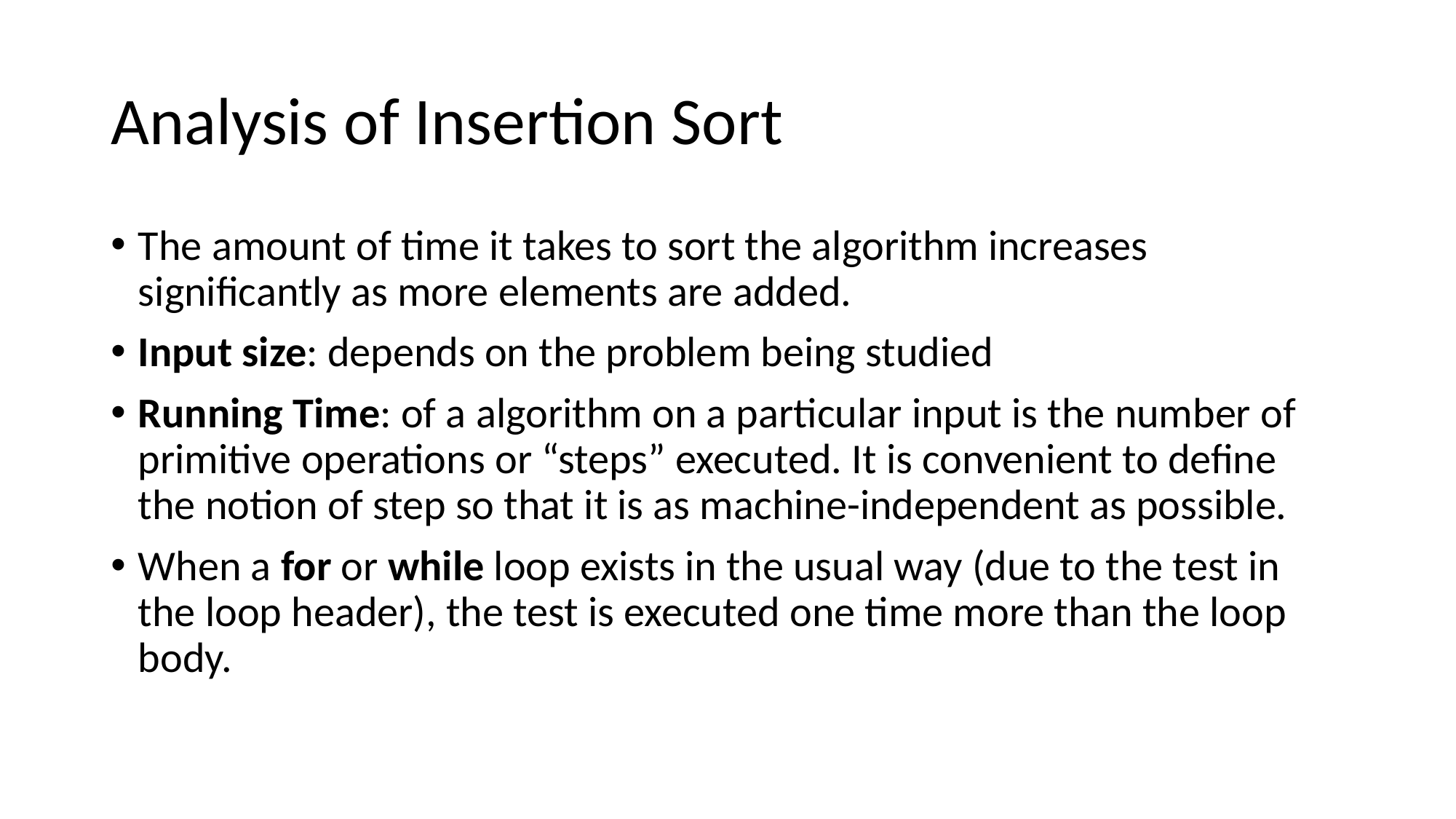

# Analysis of Insertion Sort
The amount of time it takes to sort the algorithm increases significantly as more elements are added.
Input size: depends on the problem being studied
Running Time: of a algorithm on a particular input is the number of primitive operations or “steps” executed. It is convenient to define the notion of step so that it is as machine-independent as possible.
When a for or while loop exists in the usual way (due to the test in the loop header), the test is executed one time more than the loop body.